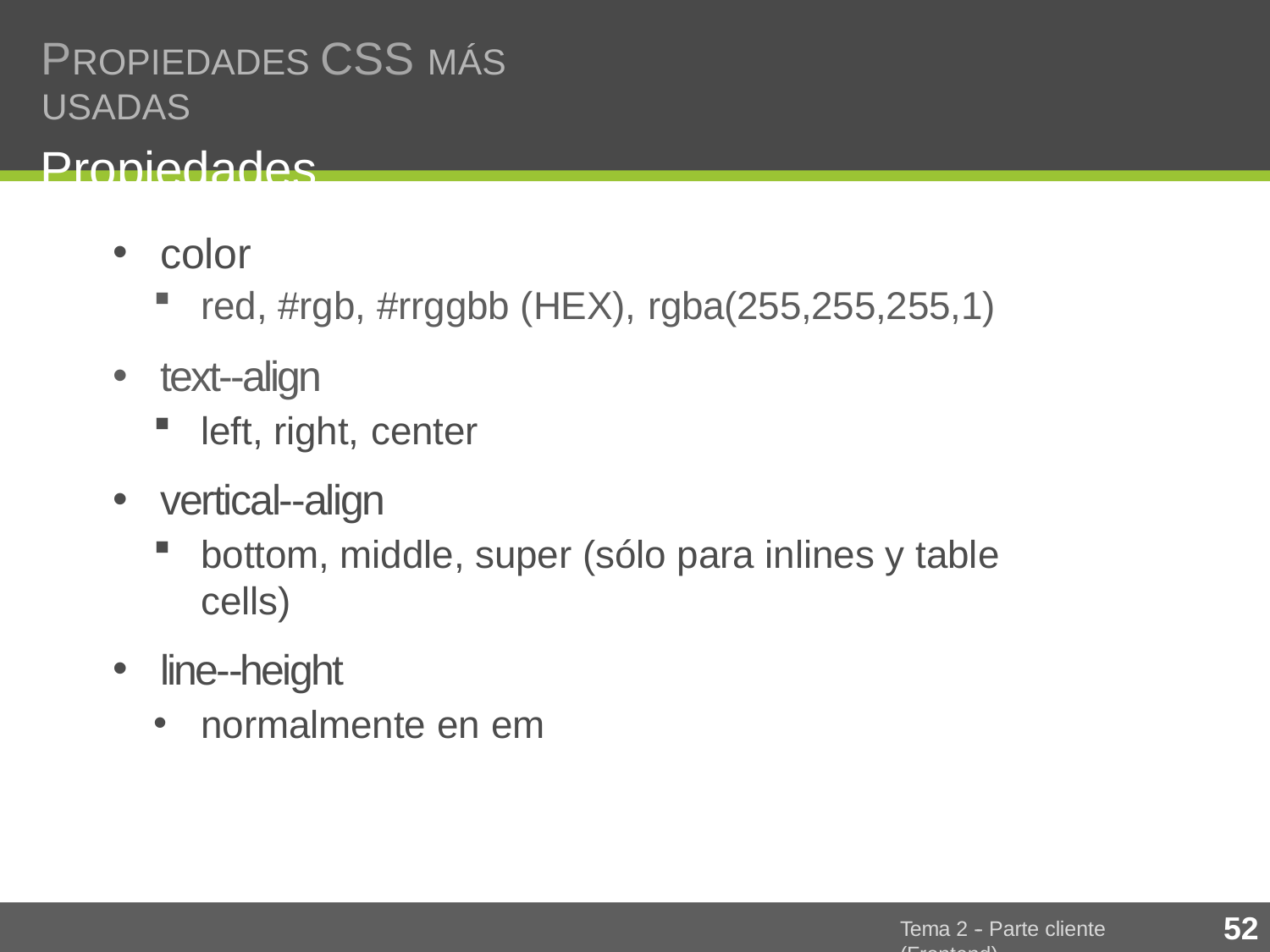

# PROPIEDADES CSS MÁS USADAS
Propiedades
color
red, #rgb, #rrggbb (HEX), rgba(255,255,255,1)
text-­‐align
left, right, center
vertical-­‐align
bottom, middle, super (sólo para inlines y table cells)
line-­‐height
normalmente en em
52
Tema 2 -­‐ Parte cliente (Frontend)